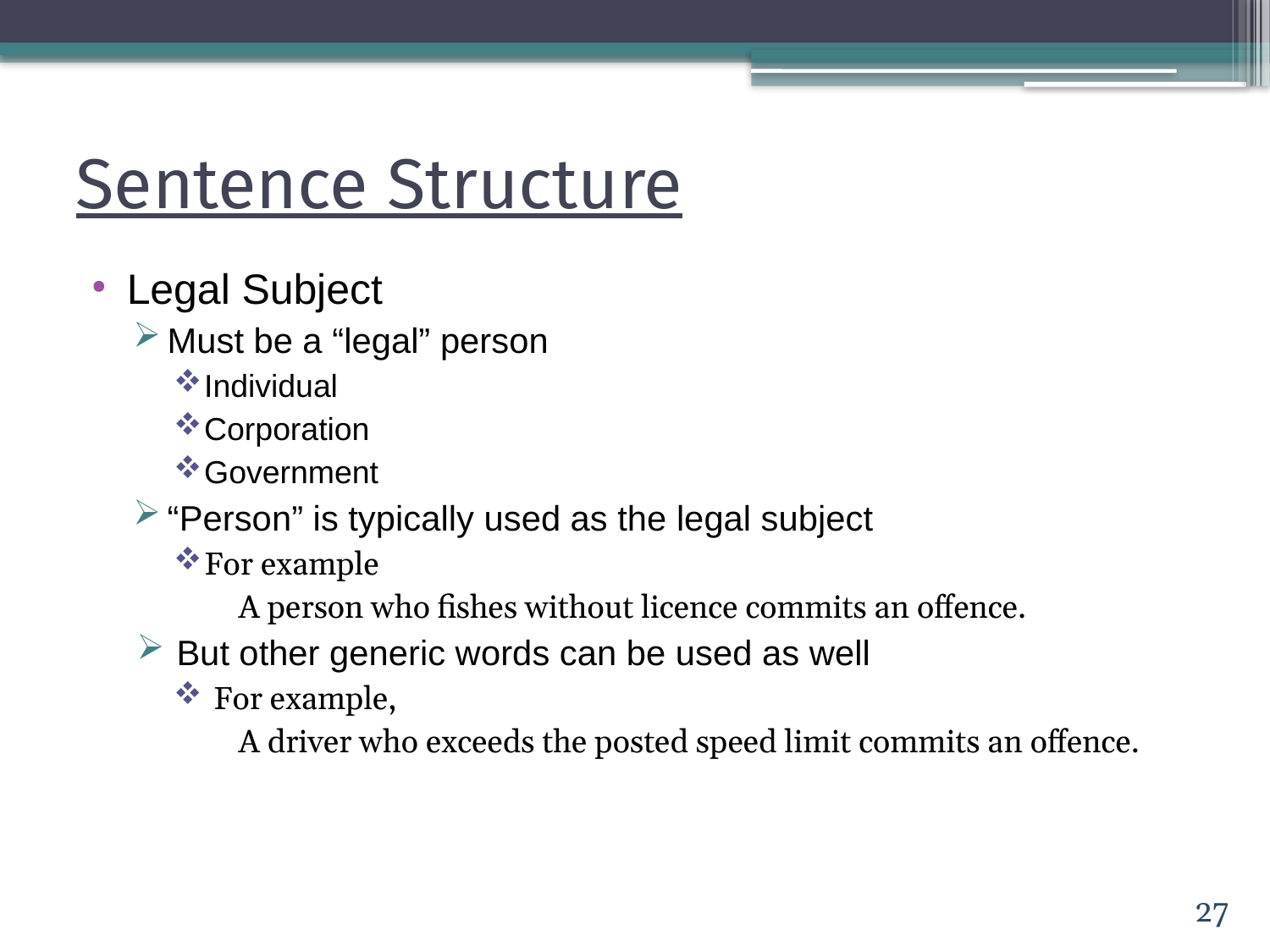

# Sentence Structure
Legal Subject
Must be a “legal” person
Individual
Corporation
Government
“Person” is typically used as the legal subject
For example
A person who fishes without licence commits an offence.
But other generic words can be used as well
For example,
A driver who exceeds the posted speed limit commits an offence.

27